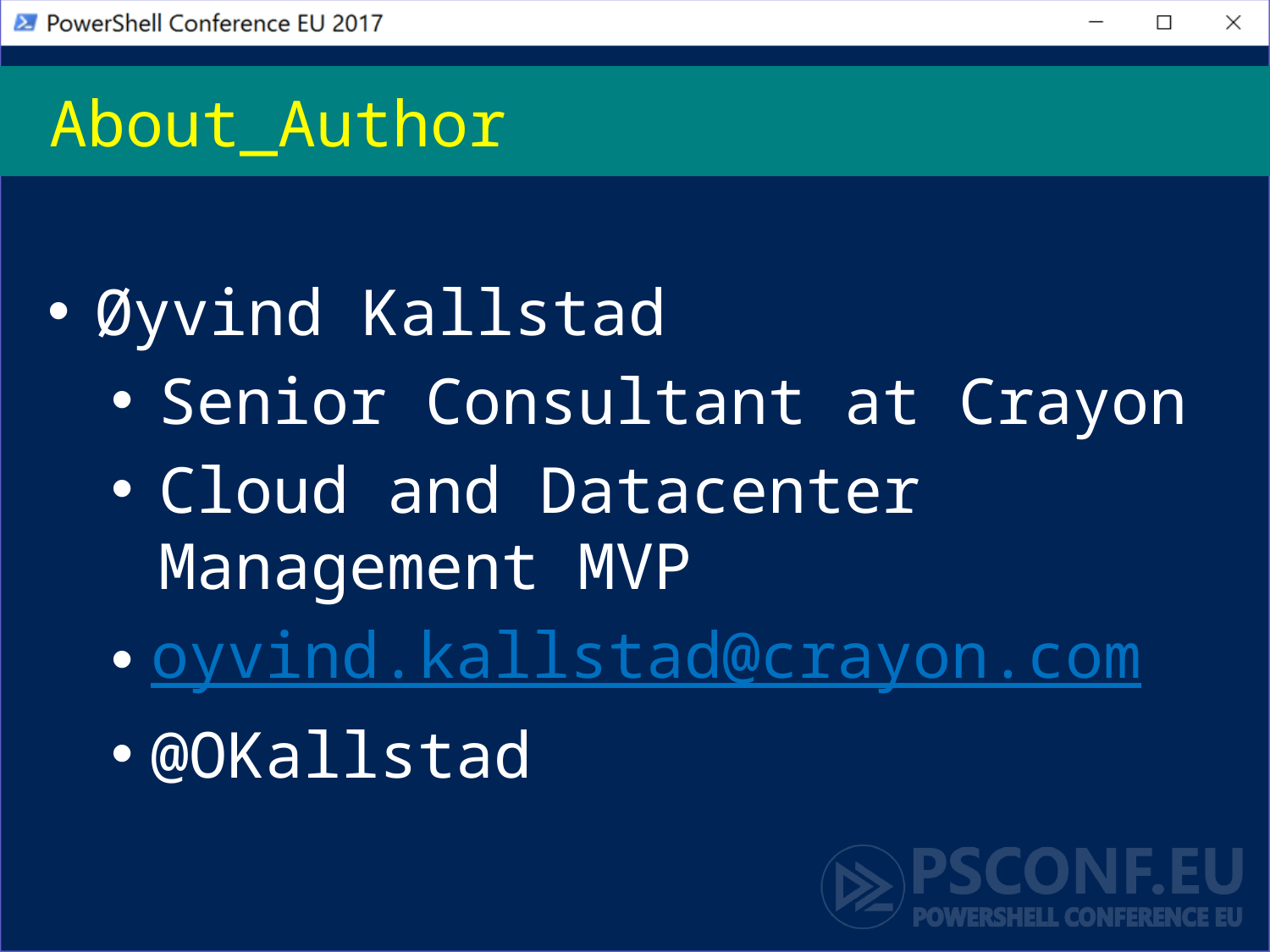

# About_Author
Øyvind Kallstad
Senior Consultant at Crayon
Cloud and Datacenter Management MVP
oyvind.kallstad@crayon.com
@OKallstad